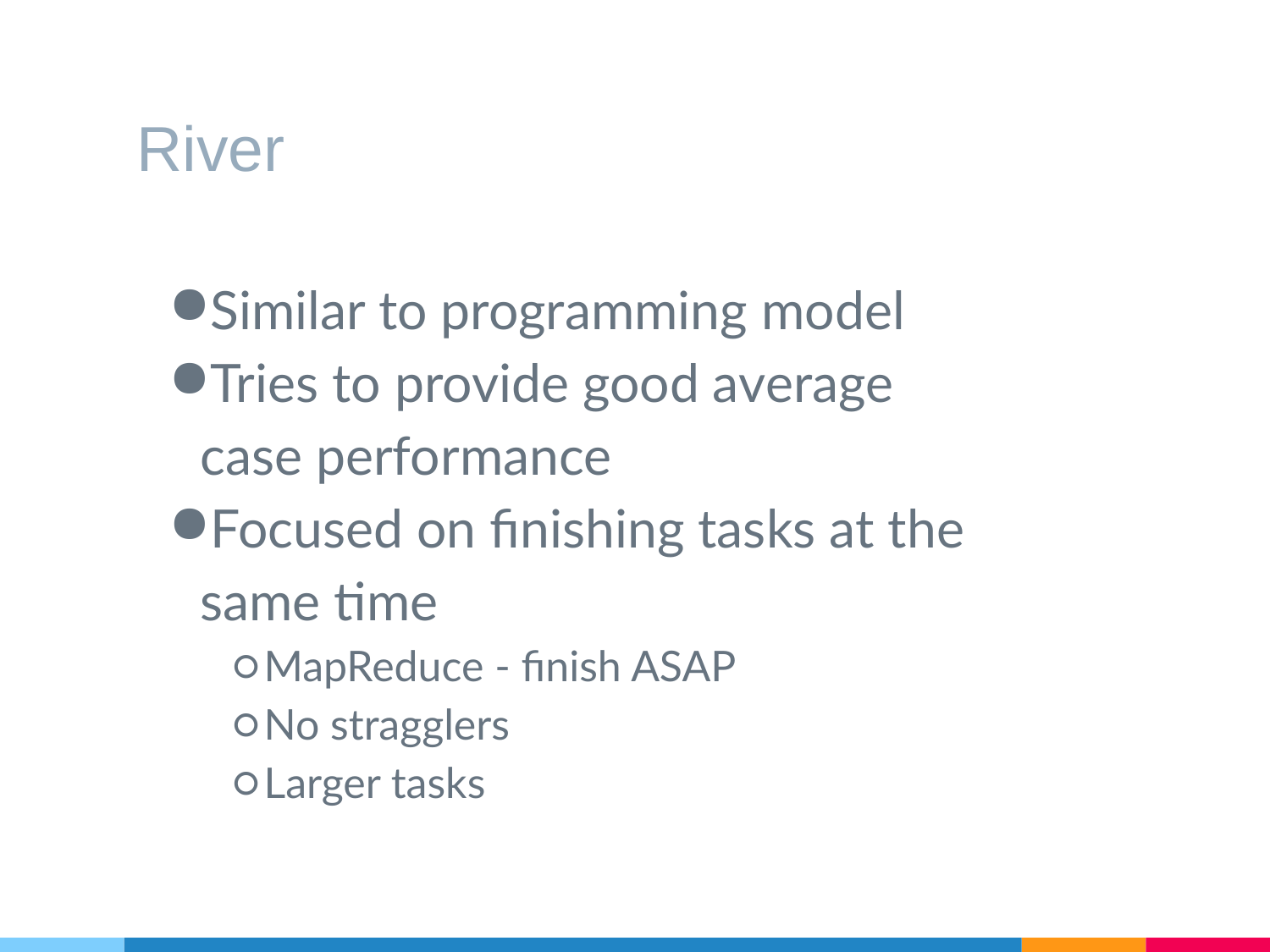

# River
Similar to programming model
Tries to provide good average case performance
Focused on finishing tasks at the same time
MapReduce - finish ASAP
No stragglers
Larger tasks